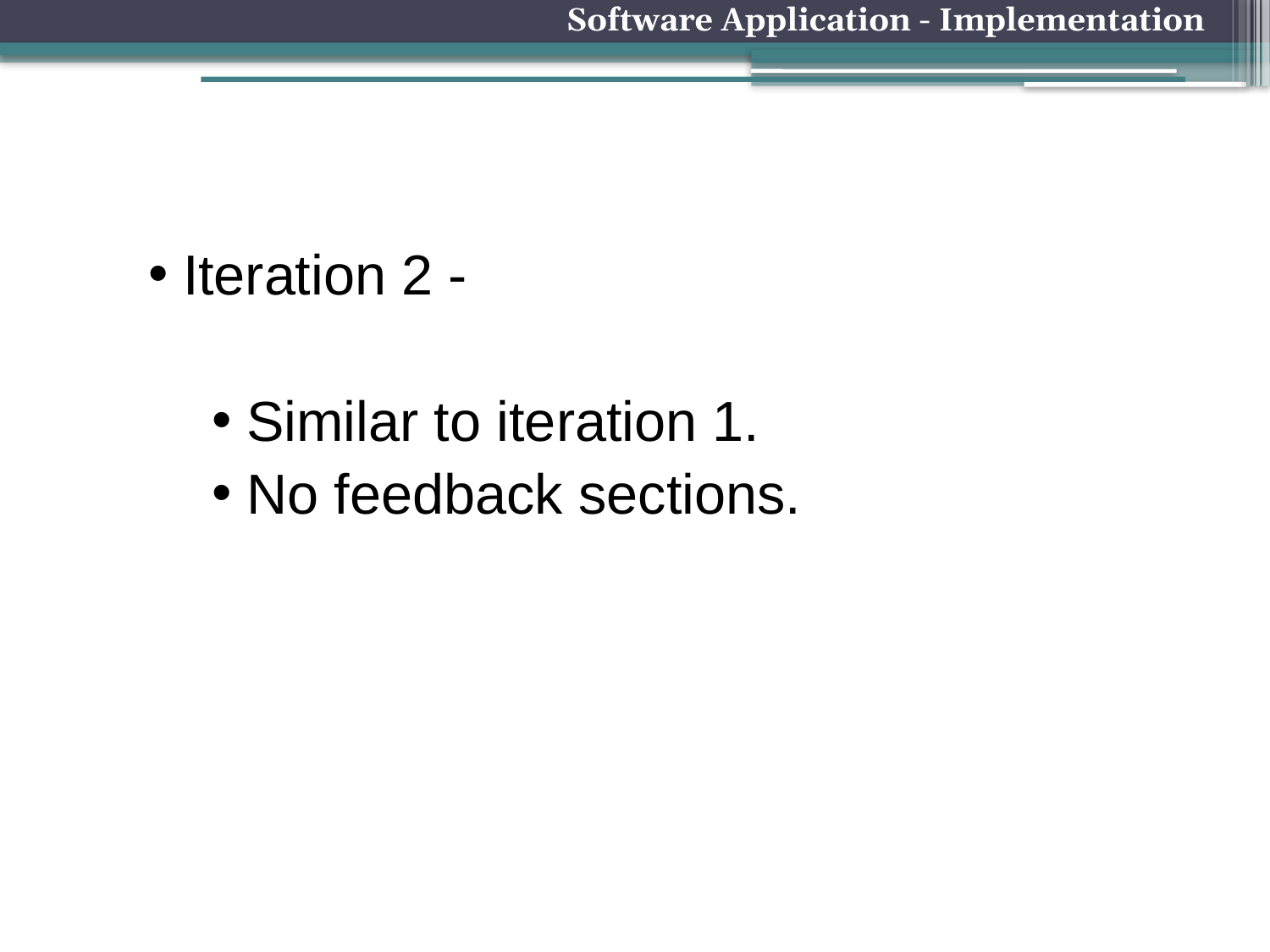

Software Application - Implementation

Iteration 2 -

Similar to iteration 1.
No feedback sections.